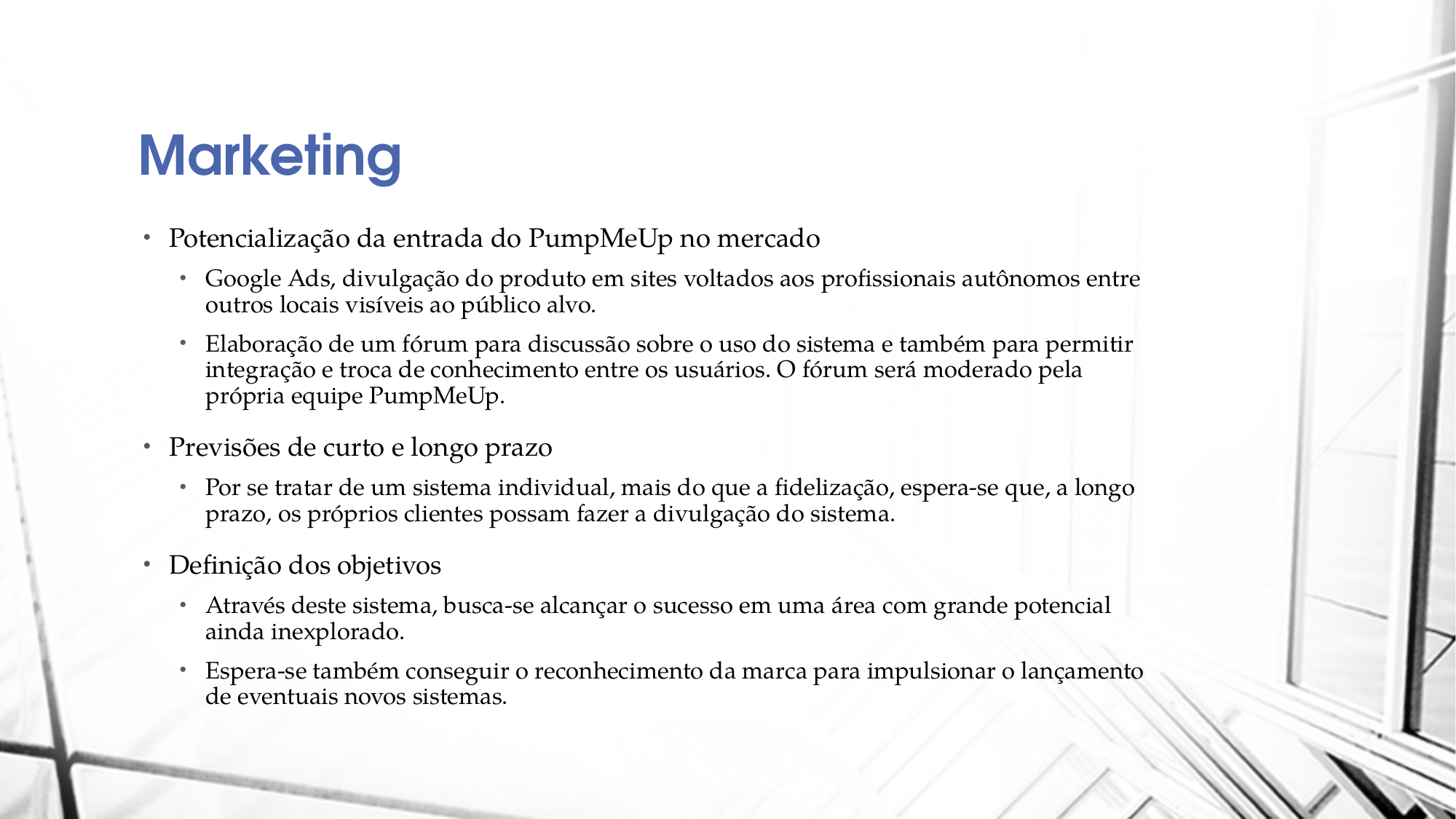

# Marketing
Potencialização da entrada do PumpMeUp no mercado
Google Ads, divulgação do produto em sites voltados aos profissionais autônomos entre outros locais visíveis ao público alvo.
Elaboração de um fórum para discussão sobre o uso do sistema e também para permitir integração e troca de conhecimento entre os usuários. O fórum será moderado pela própria equipe PumpMeUp.
Previsões de curto e longo prazo
Por se tratar de um sistema individual, mais do que a fidelização, espera-se que, a longo prazo, os próprios clientes possam fazer a divulgação do sistema.
Definição dos objetivos
Através deste sistema, busca-se alcançar o sucesso em uma área com grande potencial ainda inexplorado.
Espera-se também conseguir o reconhecimento da marca para impulsionar o lançamento de eventuais novos sistemas.